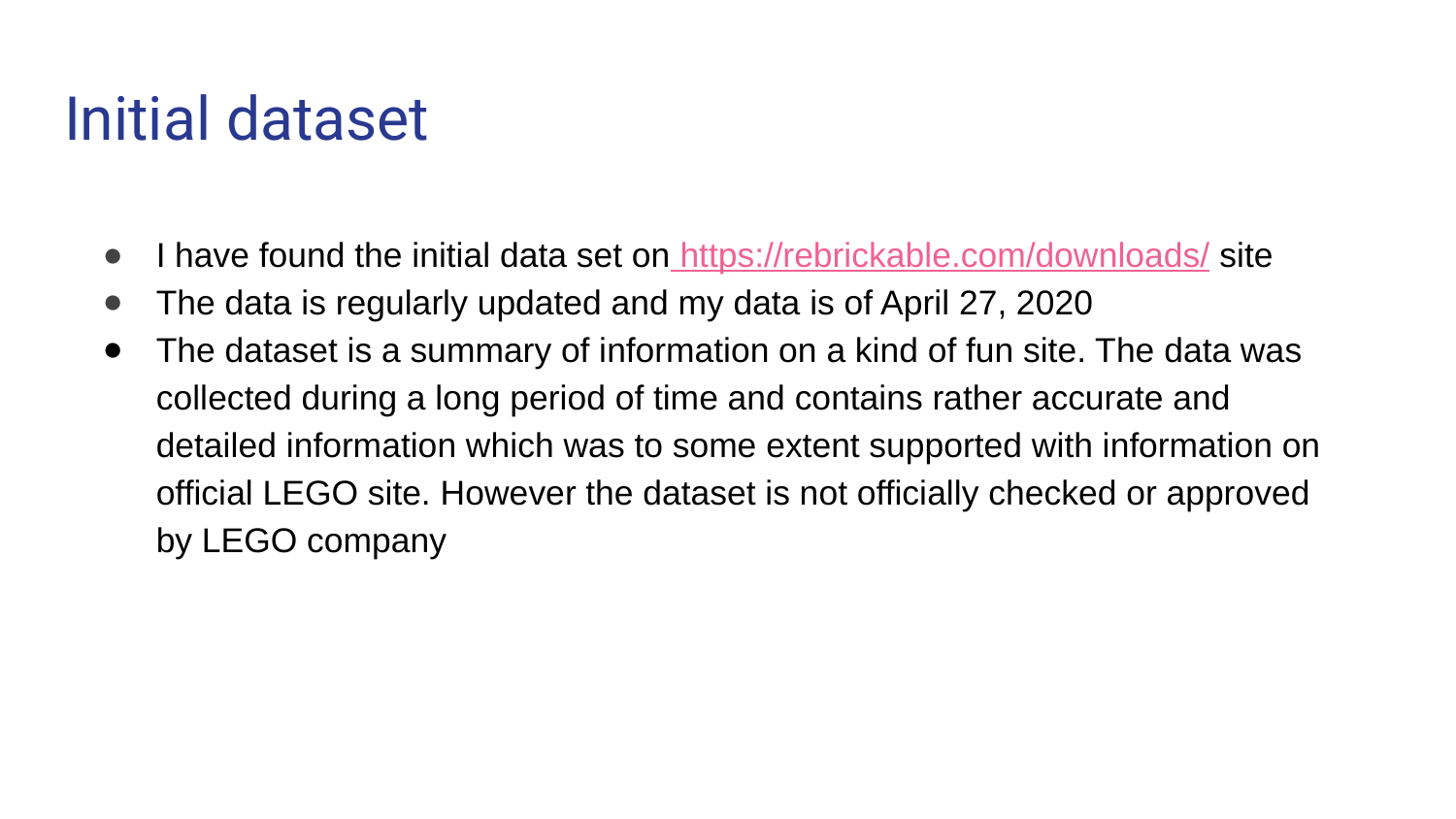

# Initial dataset
I have found the initial data set on https://rebrickable.com/downloads/ site
The data is regularly updated and my data is of April 27, 2020
The dataset is a summary of information on a kind of fun site. The data was collected during a long period of time and contains rather accurate and detailed information which was to some extent supported with information on official LEGO site. However the dataset is not officially checked or approved by LEGO company